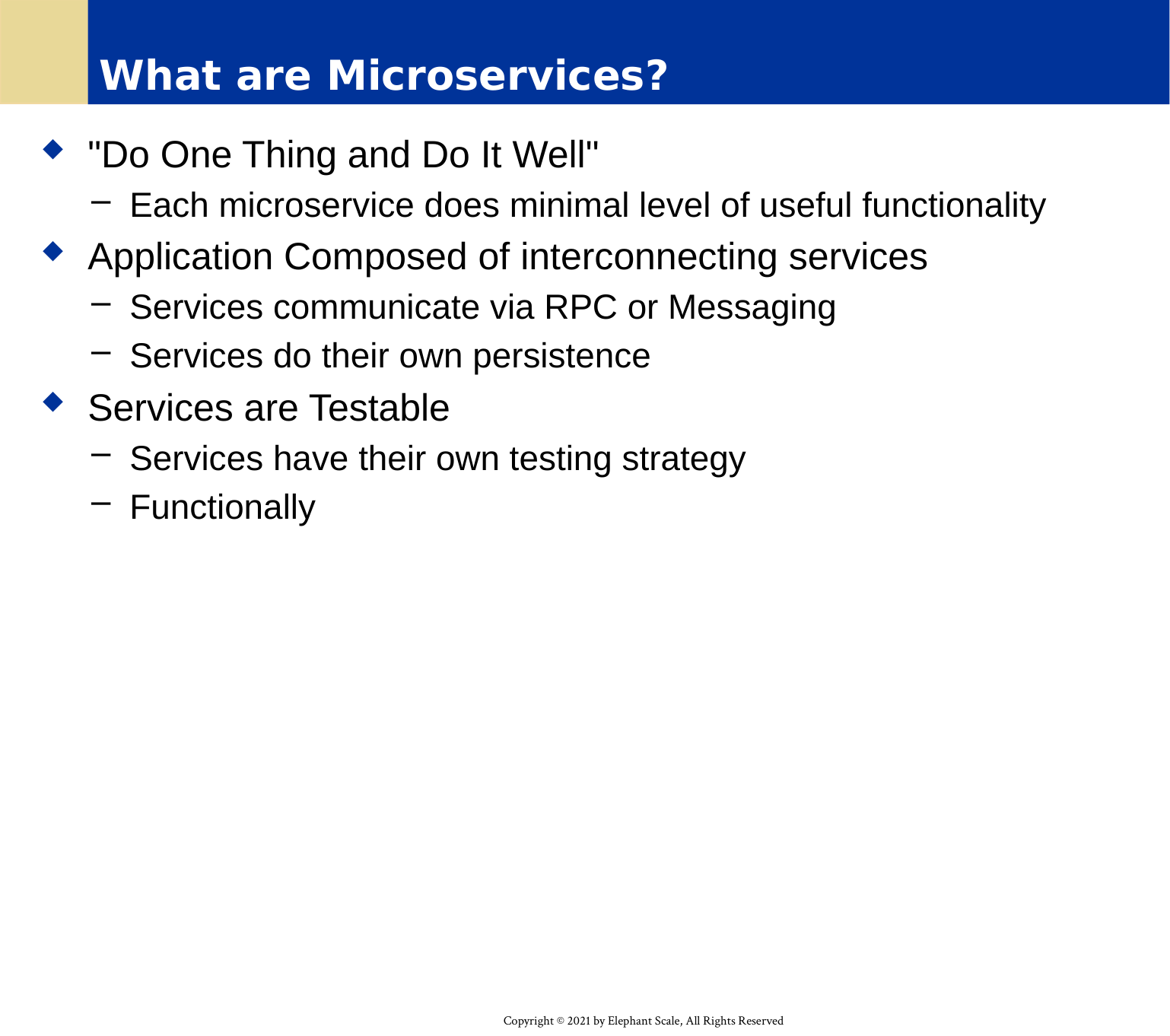

# What are Microservices?
 "Do One Thing and Do It Well"
 Each microservice does minimal level of useful functionality
 Application Composed of interconnecting services
 Services communicate via RPC or Messaging
 Services do their own persistence
 Services are Testable
 Services have their own testing strategy
 Functionally
Copyright © 2021 by Elephant Scale, All Rights Reserved